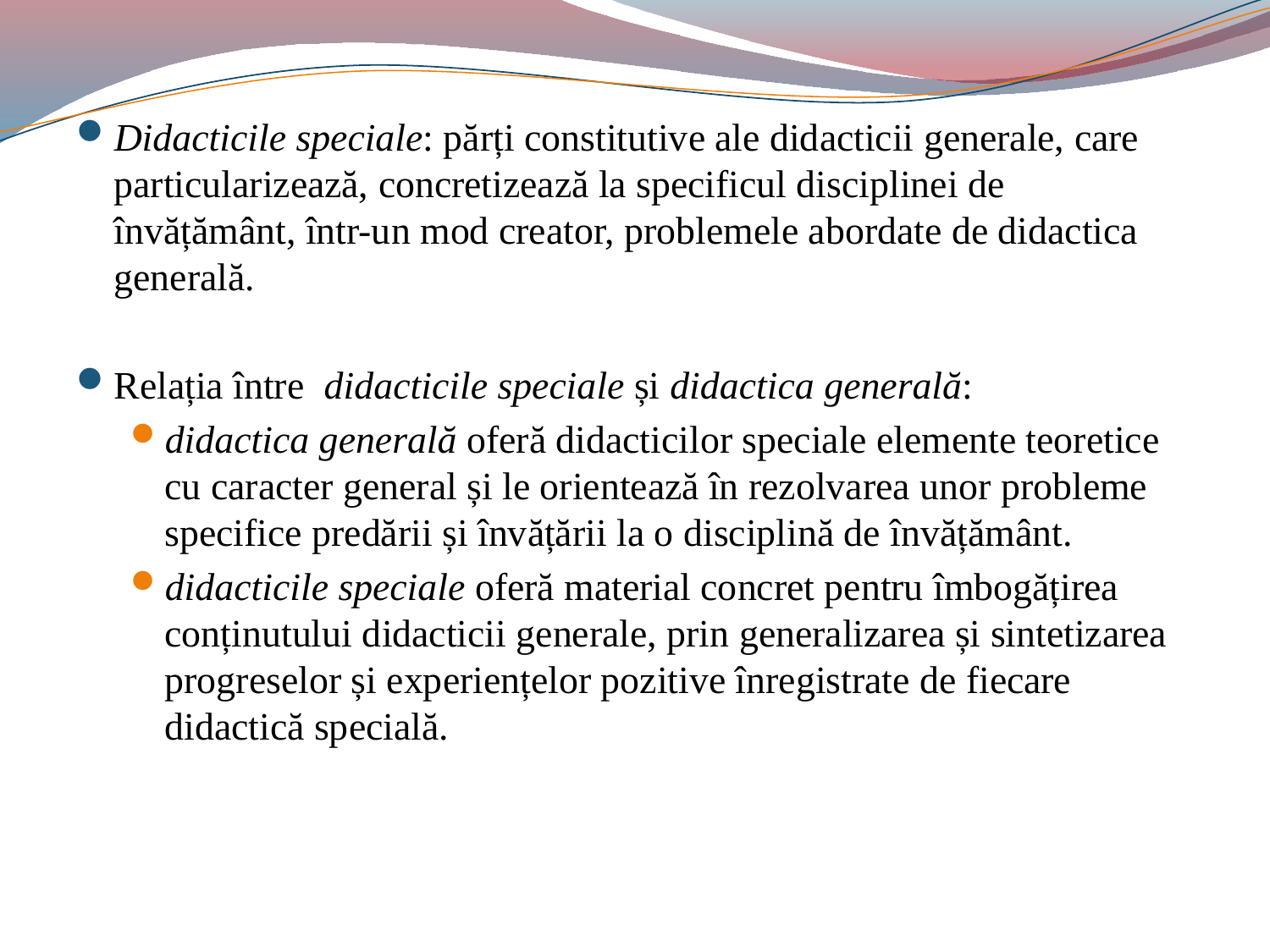

#
Didacticile speciale: părți constitutive ale didacticii generale, care particularizează, concretizează la specificul disciplinei de învățământ, într-un mod creator, problemele abordate de didactica generală.

Relația între  didacticile speciale și didactica generală:
didactica generală oferă didacticilor speciale elemente teoretice cu caracter general și le orientează în rezolvarea unor probleme specifice predării și învățării la o disciplină de învățământ.
didacticile speciale oferă material concret pentru îmbogățirea conținutului didacticii generale, prin generalizarea și sintetizarea progreselor și experiențelor pozitive înregistrate de fiecare didactică specială.